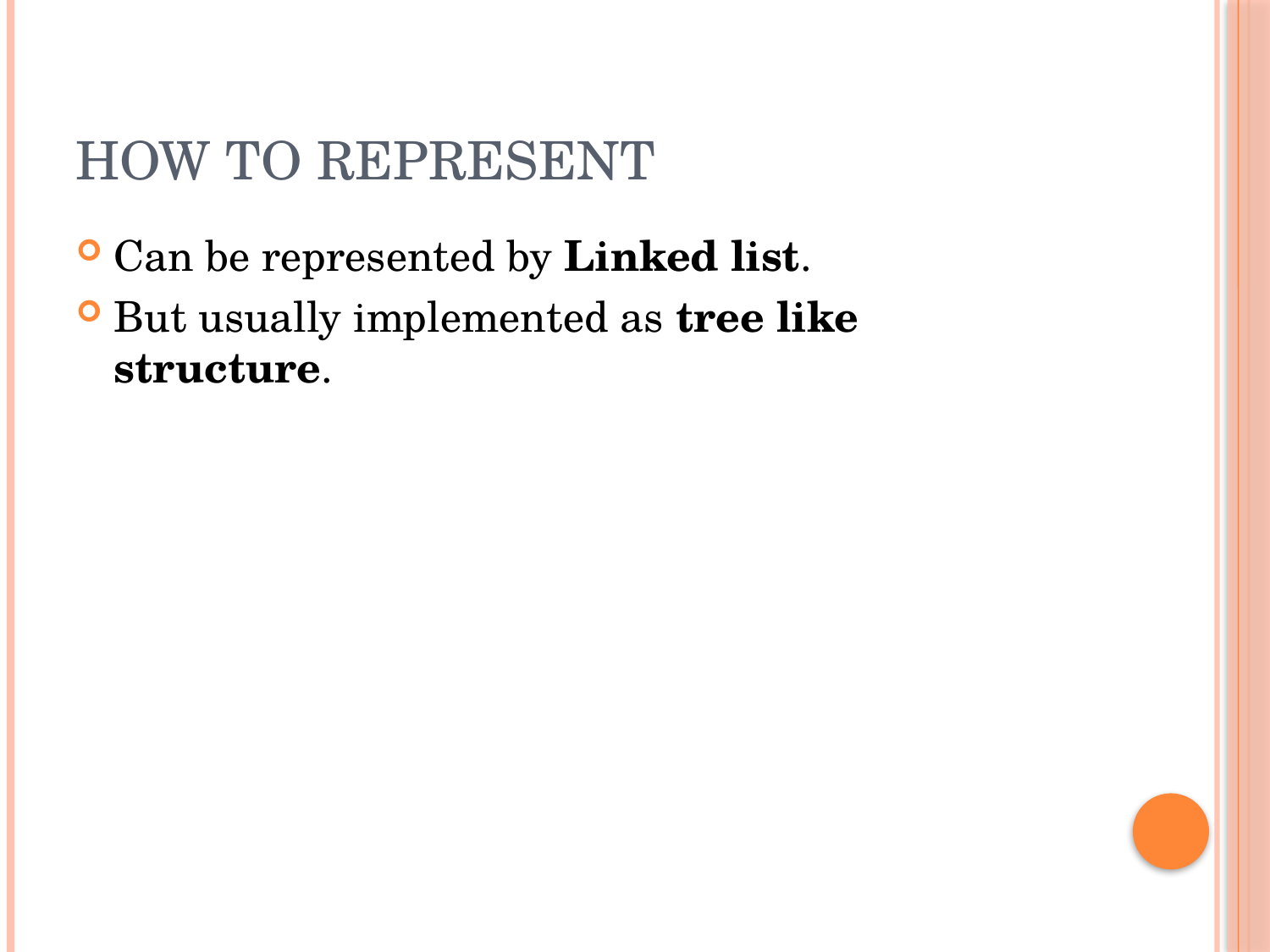

# How to represent
Can be represented by Linked list.
But usually implemented as tree like structure.